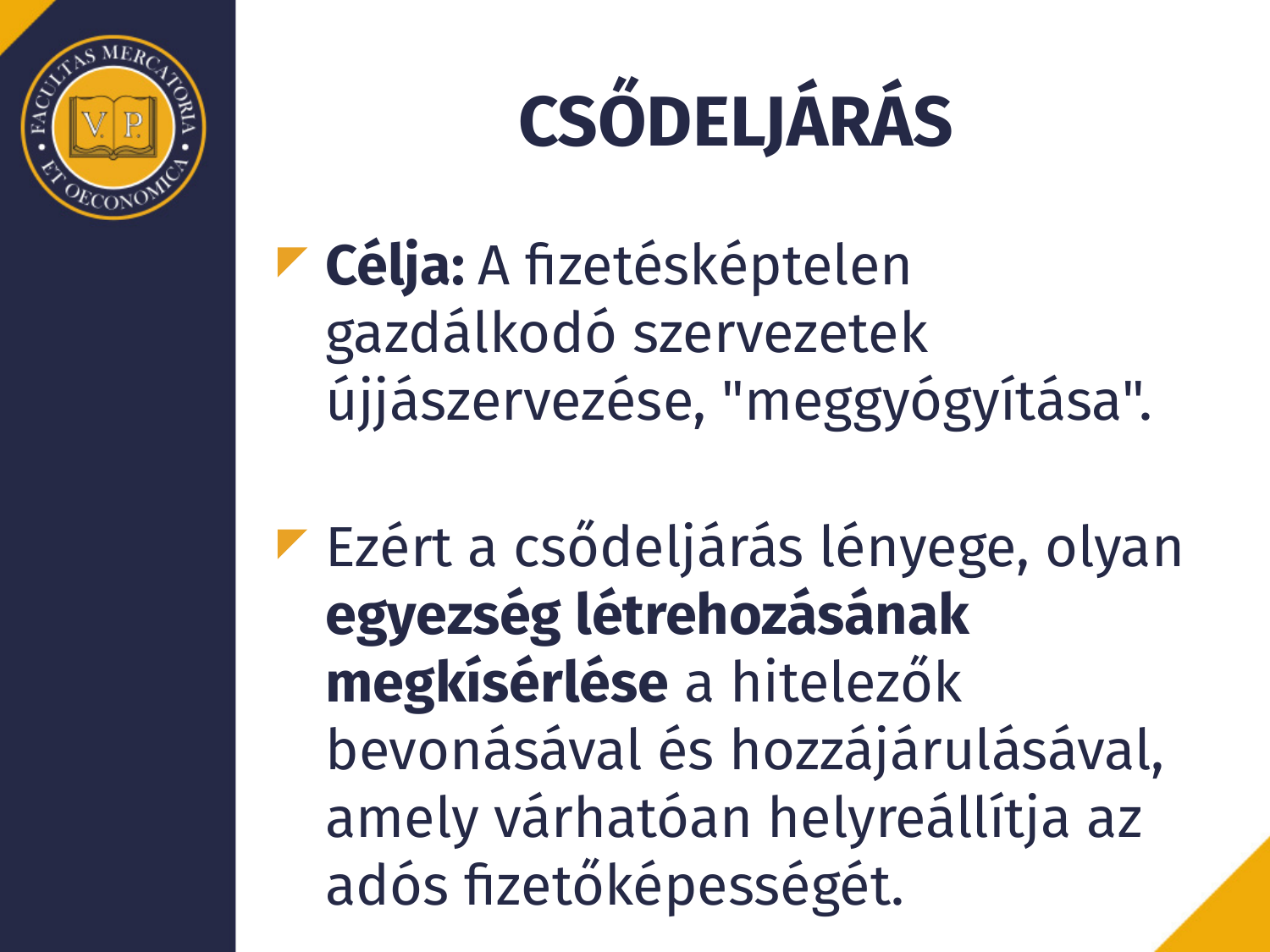

# CSŐDELJÁRÁS
Célja: A fizetésképtelen gazdálkodó szervezetek újjászervezése, "meggyógyítása".
Ezért a csődeljárás lényege, olyan egyezség létrehozásának megkísérlése a hitelezők bevonásával és hozzájárulásával, amely várhatóan helyreállítja az adós fizetőképességét.